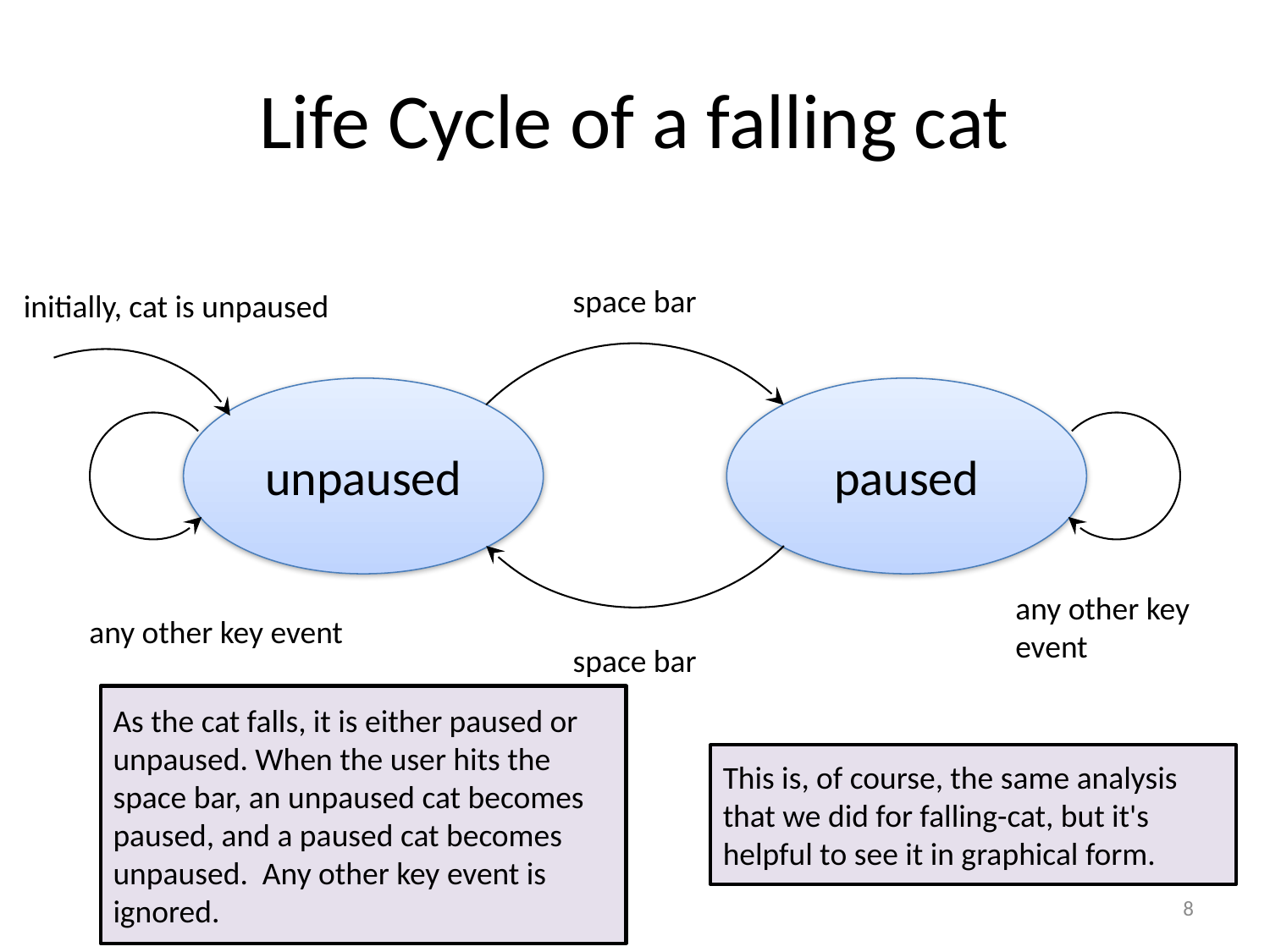

# Life Cycle of a falling cat

space bar
initially, cat is unpaused

unpaused
paused

any other key event
any other key event
space bar
As the cat falls, it is either paused or unpaused. When the user hits the space bar, an unpaused cat becomes paused, and a paused cat becomes unpaused.  Any other key event is ignored.
This is, of course, the same analysis that we did for falling-cat, but it's helpful to see it in graphical form.
8